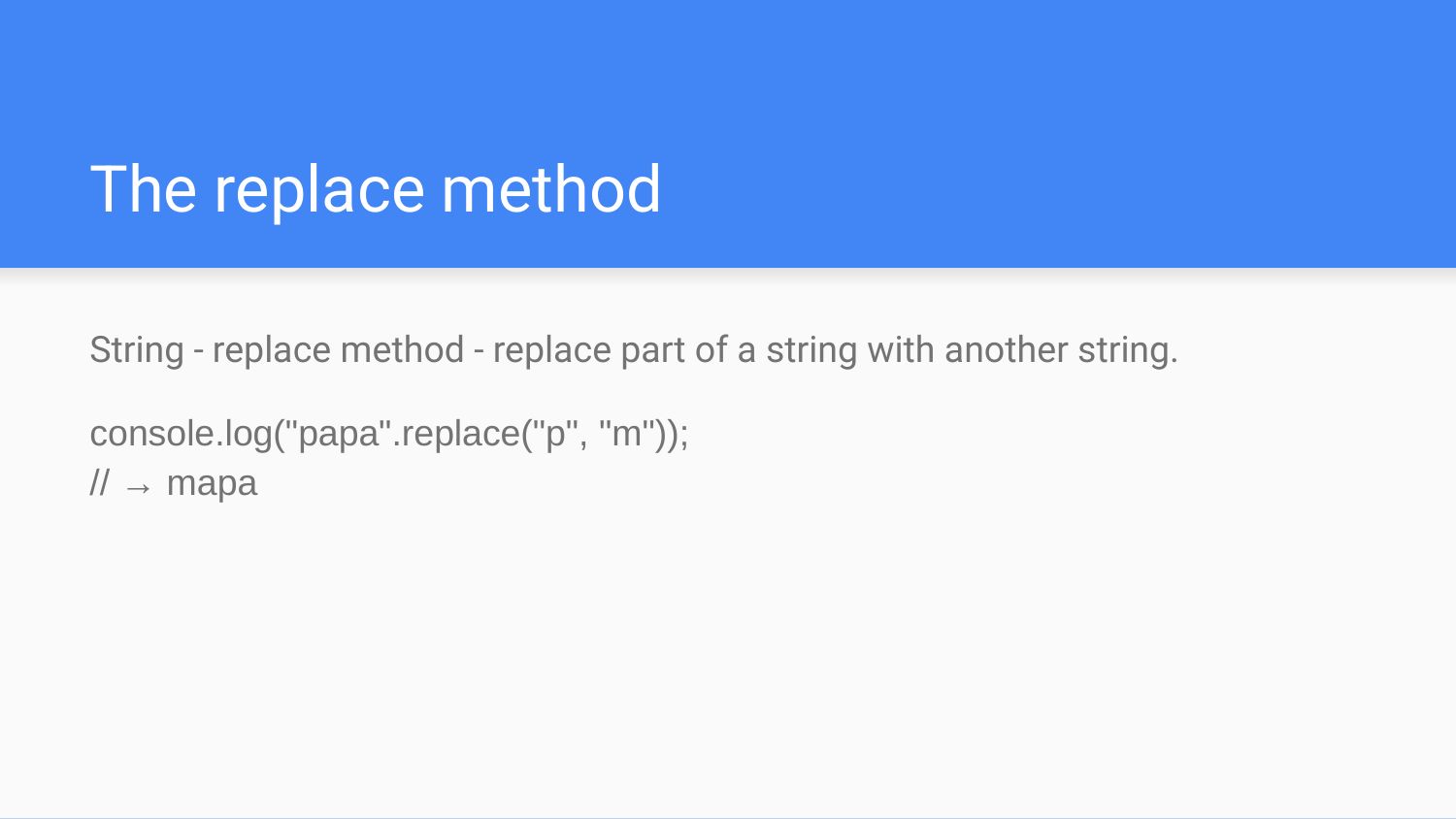

# The replace method
String - replace method - replace part of a string with another string.
console.log("papa".replace("p", "m"));
// → mapa